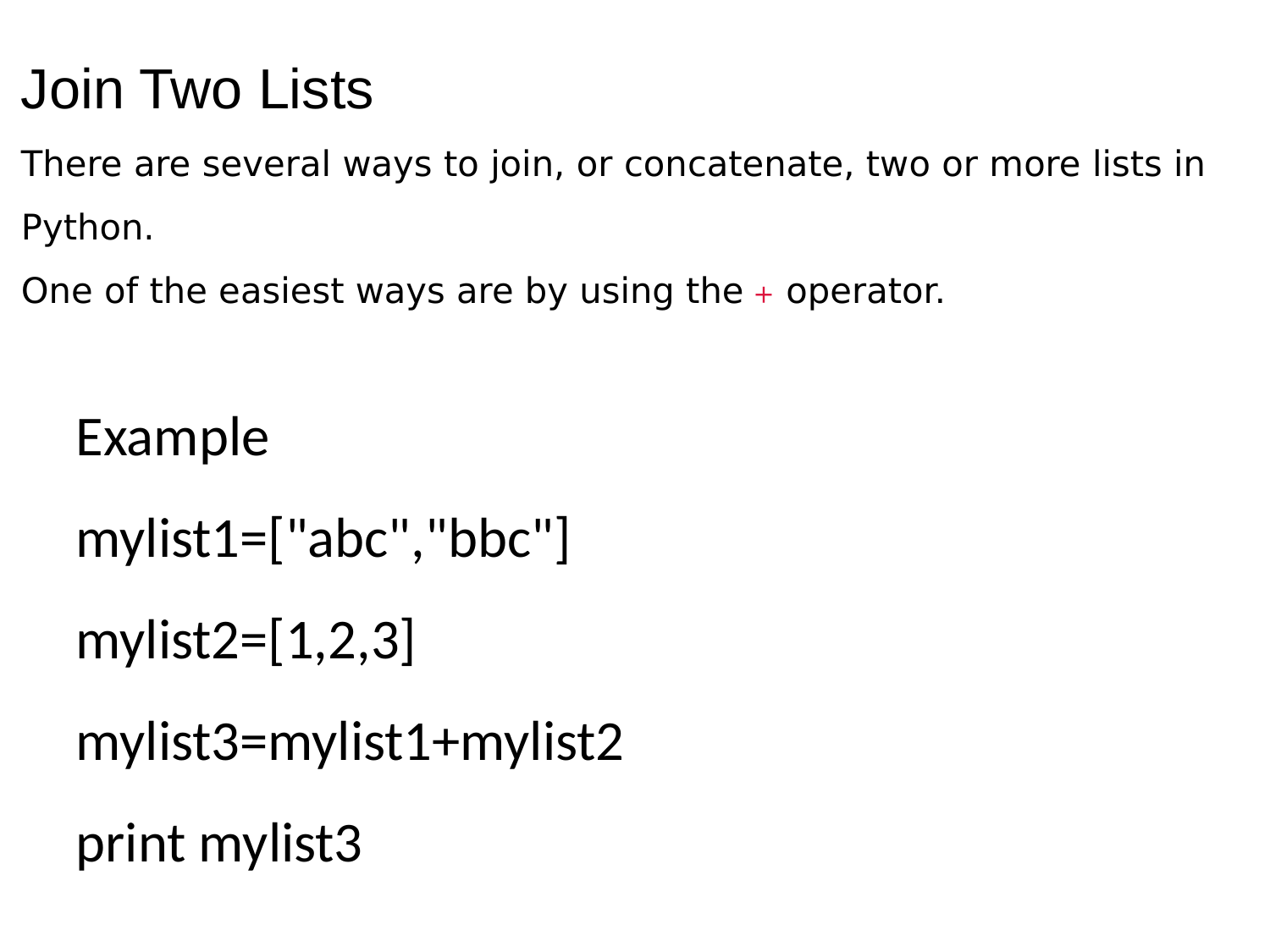

Join Two Lists
There are several ways to join, or concatenate, two or more lists in Python.
One of the easiest ways are by using the + operator.

Example
mylist1=["abc","bbc"]
mylist2=[1,2,3]
mylist3=mylist1+mylist2
print mylist3